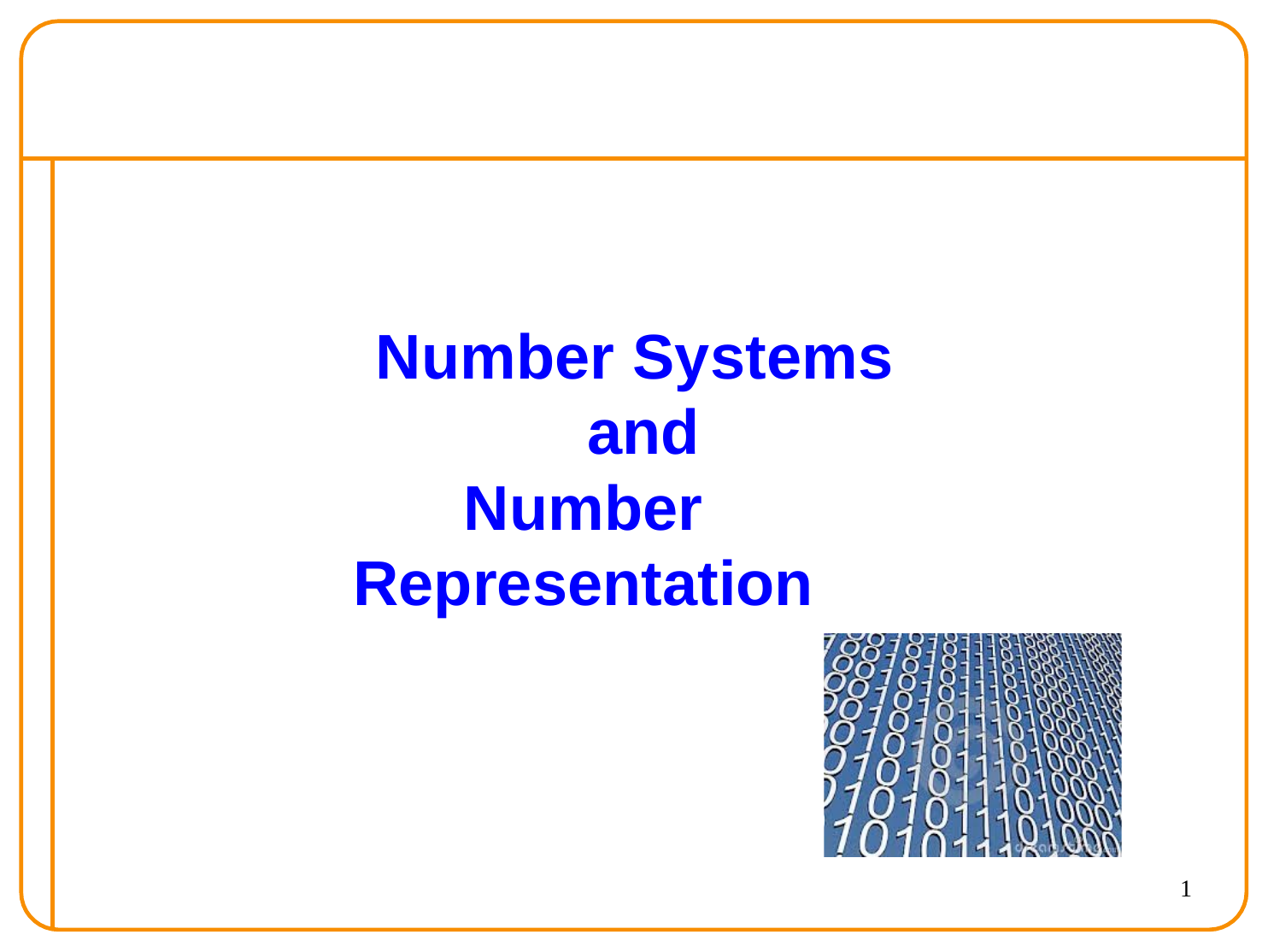

# Number Systems  and
Number Representation

1